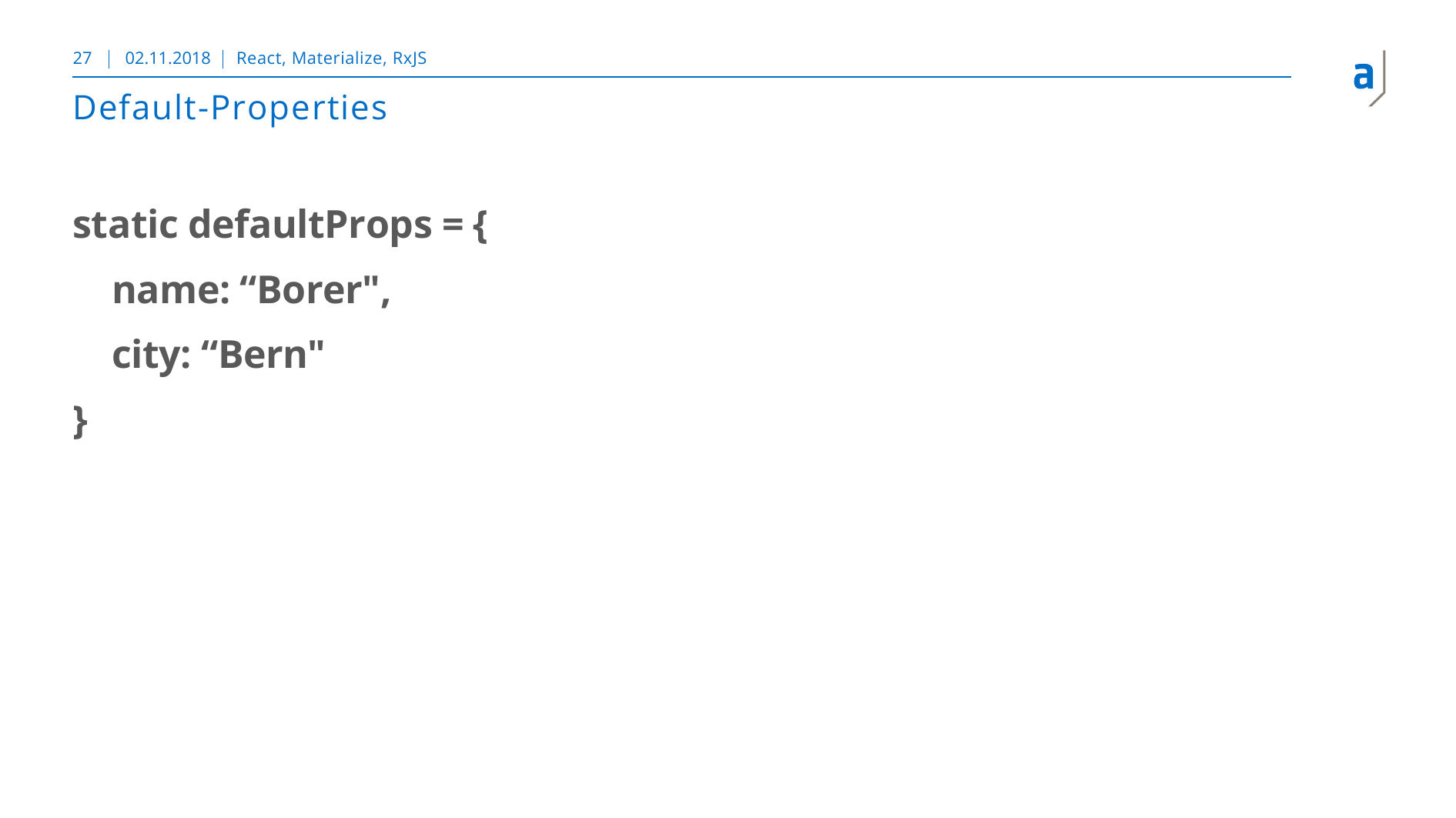

27
02.11.2018
React, Materialize, RxJS
# Default-Properties
static defaultProps = {
    name: “Borer",
    city: “Bern"
}